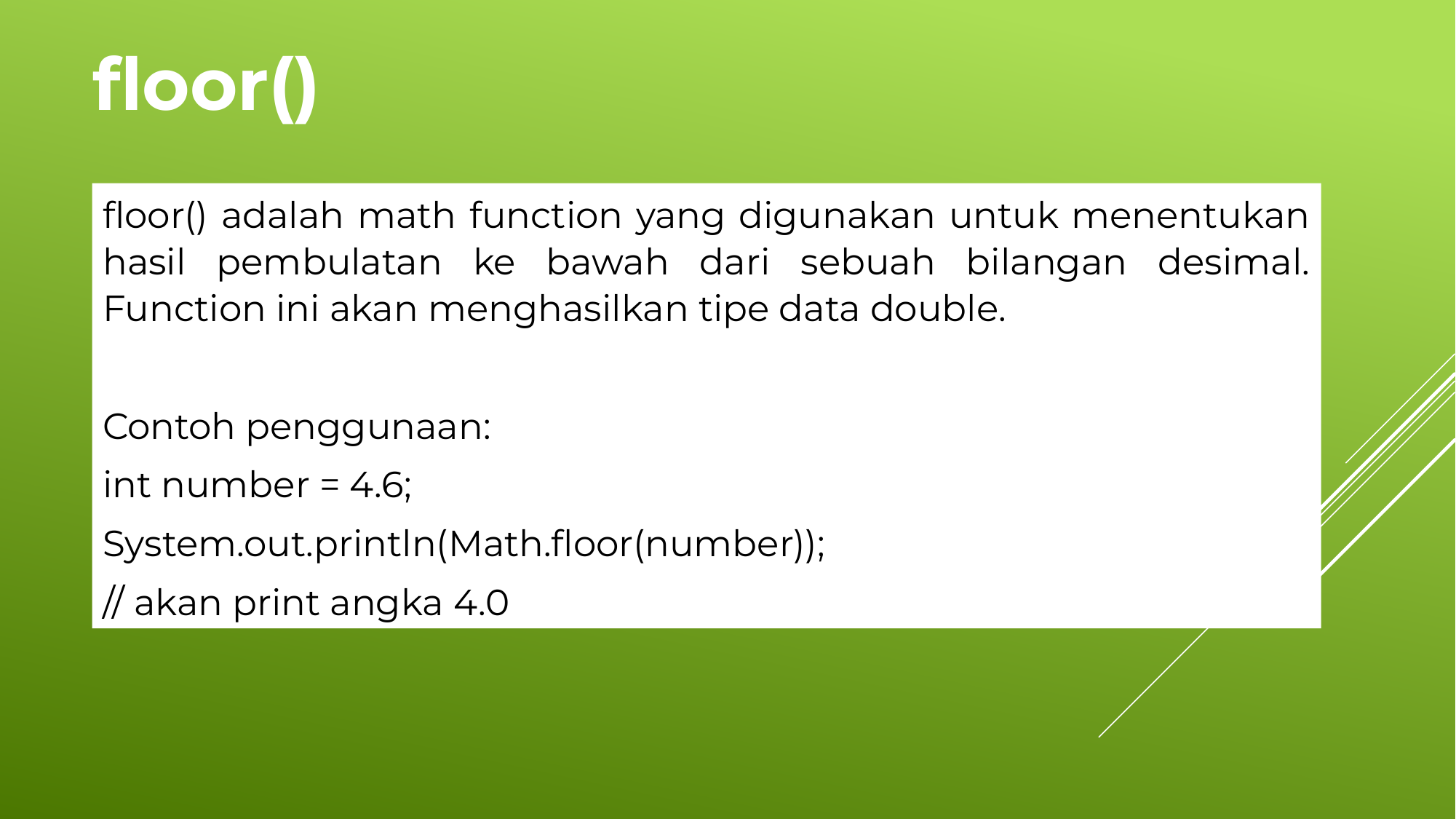

floor()
floor() adalah math function yang digunakan untuk menentukan hasil pembulatan ke bawah dari sebuah bilangan desimal. Function ini akan menghasilkan tipe data double.

Contoh penggunaan:
int number = 4.6;
System.out.println(Math.floor(number));
// akan print angka 4.0